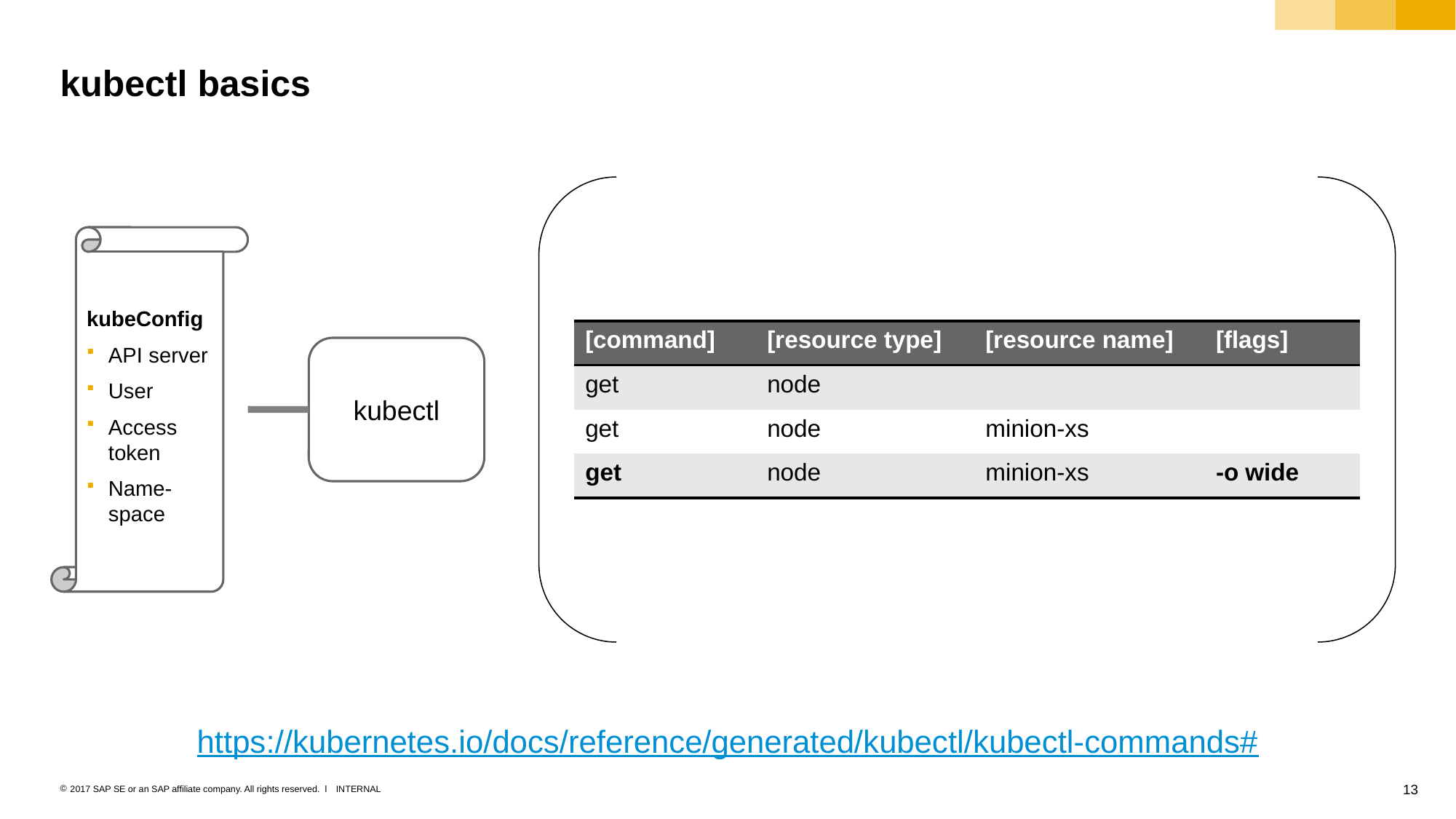

# kubectl basics

kubeConfig
API server
User
Access token
Name-space
| [command] | [resource type] | [resource name] | [flags] |
| --- | --- | --- | --- |
| get | node |  |  |
| get | node | minion-xs |  |
| get | node | minion-xs | -o wide |
kubectl
[ command ]        [ parameters ]        [ flags ]
What to do?        In detail?                How to do it?
https://kubernetes.io/docs/reference/generated/kubectl/kubectl-commands#